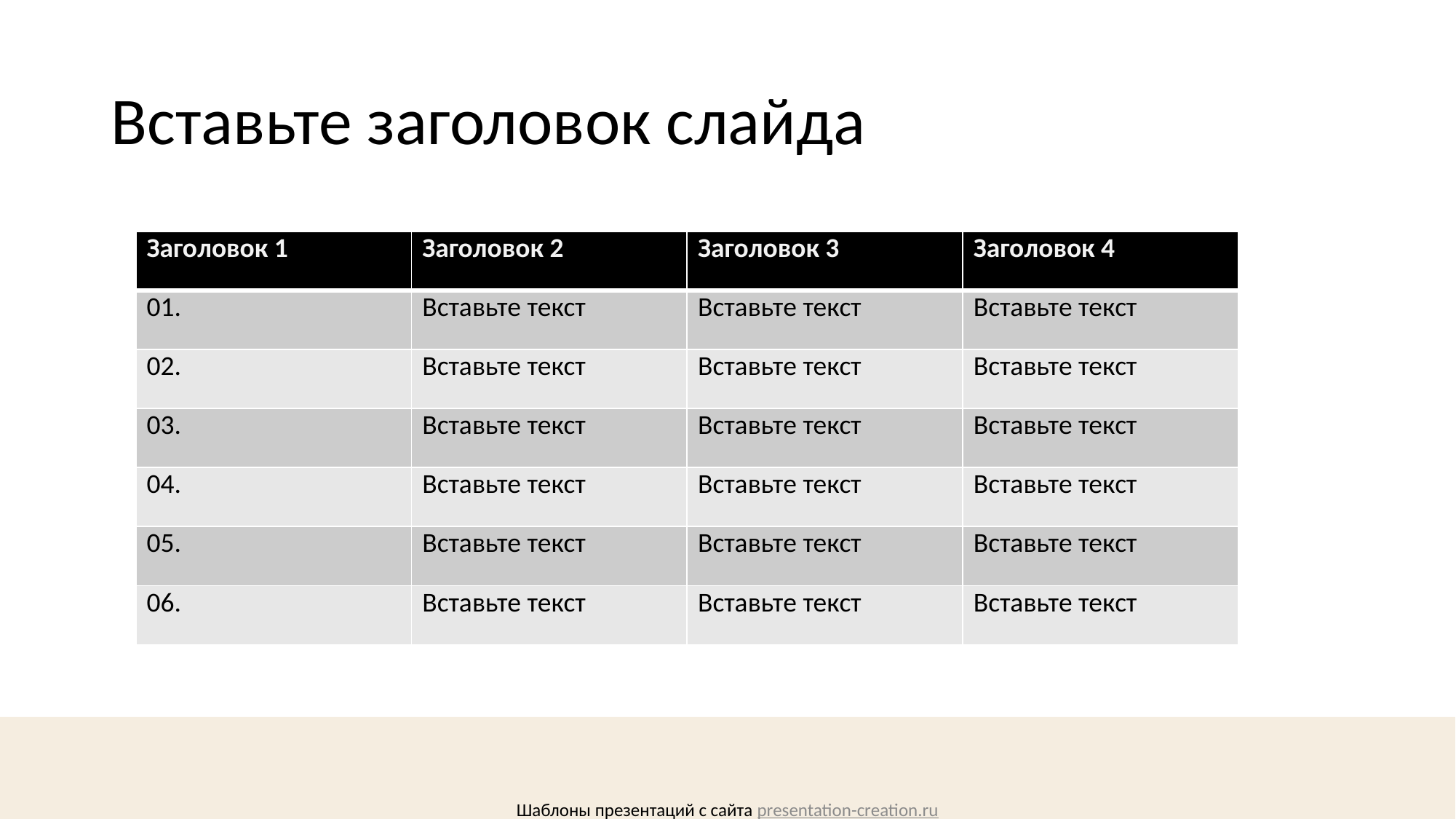

# Вставьте заголовок слайда
| Заголовок 1 | Заголовок 2 | Заголовок 3 | Заголовок 4 |
| --- | --- | --- | --- |
| 01. | Вставьте текст | Вставьте текст | Вставьте текст |
| 02. | Вставьте текст | Вставьте текст | Вставьте текст |
| 03. | Вставьте текст | Вставьте текст | Вставьте текст |
| 04. | Вставьте текст | Вставьте текст | Вставьте текст |
| 05. | Вставьте текст | Вставьте текст | Вставьте текст |
| 06. | Вставьте текст | Вставьте текст | Вставьте текст |
Шаблоны презентаций с сайта presentation-creation.ru